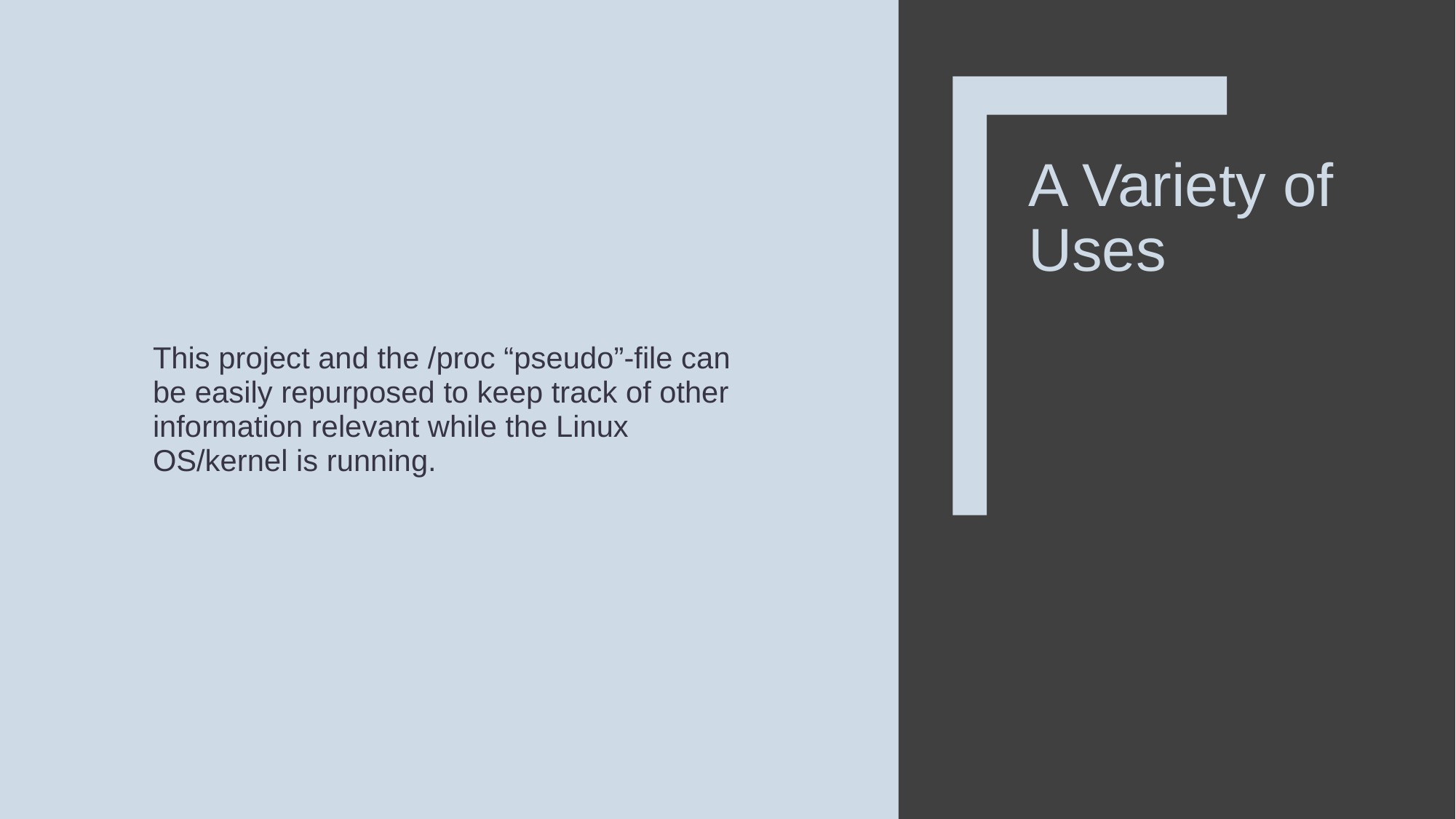

This project and the /proc “pseudo”-file can be easily repurposed to keep track of other information relevant while the Linux OS/kernel is running.
# A Variety of Uses